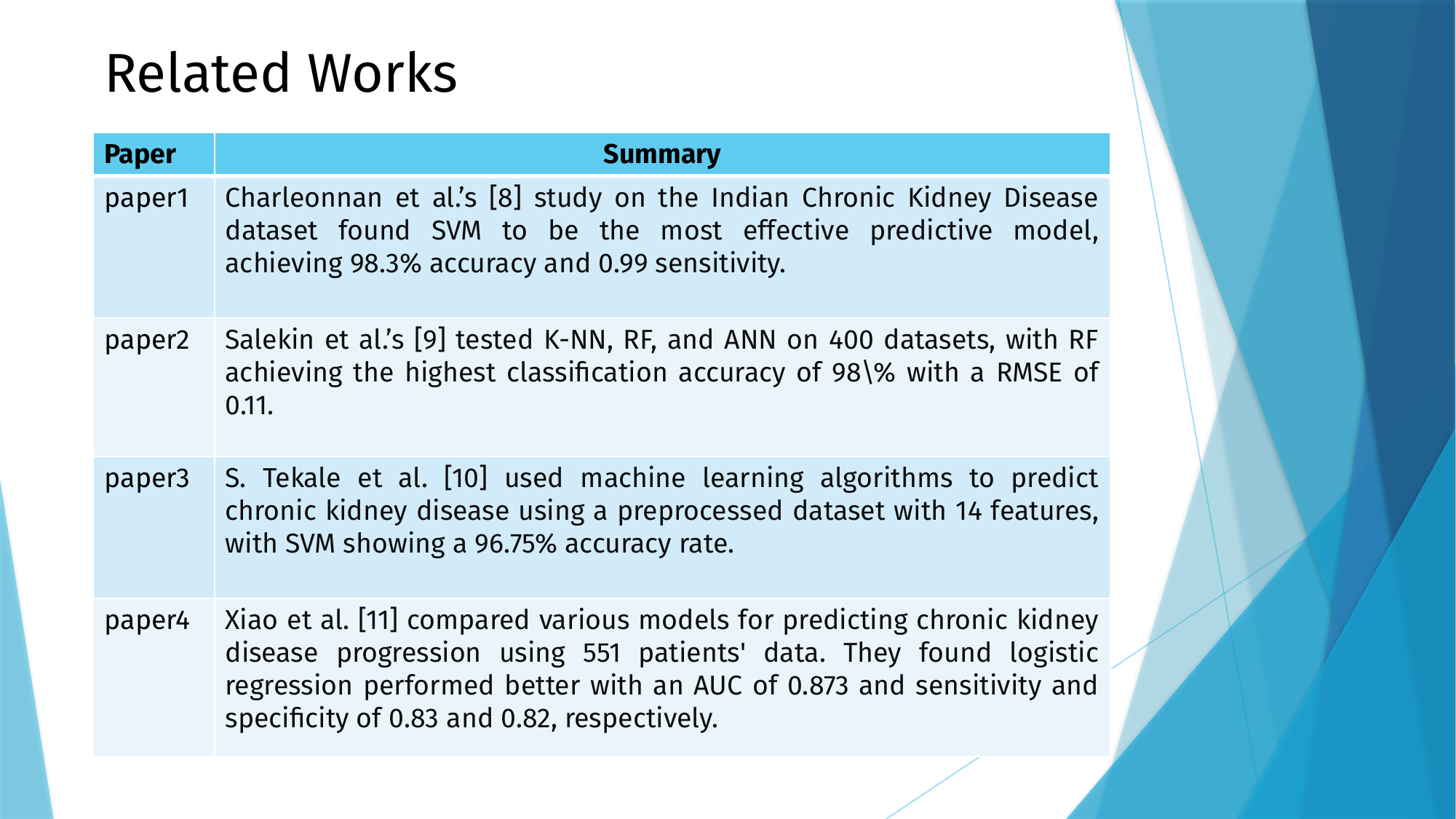

# Related Works
| Paper | Summary |
| --- | --- |
| paper1 | Charleonnan et al.’s [8] study on the Indian Chronic Kidney Disease dataset found SVM to be the most effective predictive model, achieving 98.3% accuracy and 0.99 sensitivity. |
| paper2 | Salekin et al.’s [9] tested K-NN, RF, and ANN on 400 datasets, with RF achieving the highest classification accuracy of 98\% with a RMSE of 0.11. |
| paper3 | S. Tekale et al. [10] used machine learning algorithms to predict chronic kidney disease using a preprocessed dataset with 14 features, with SVM showing a 96.75% accuracy rate. |
| paper4 | Xiao et al. [11] compared various models for predicting chronic kidney disease progression using 551 patients' data. They found logistic regression performed better with an AUC of 0.873 and sensitivity and specificity of 0.83 and 0.82, respectively. |